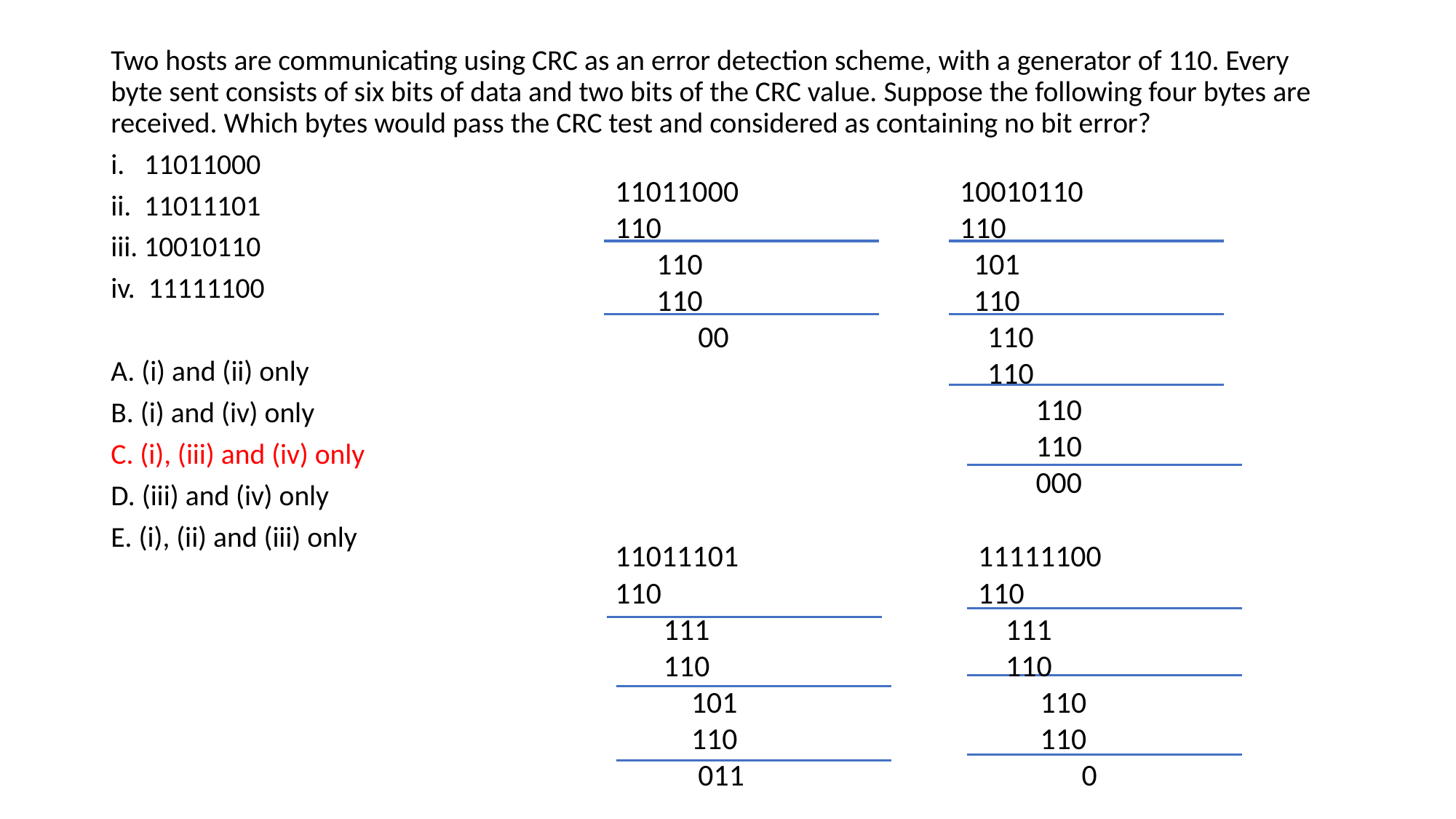

Two hosts are communicating using CRC as an error detection scheme, with a generator of 110. Every byte sent consists of six bits of data and two bits of the CRC value. Suppose the following four bytes are received. Which bytes would pass the CRC test and considered as containing no bit error?
i.   11011000
ii.  11011101
iii. 10010110
iv.  11111100

A. (i) and (ii) only
B. (i) and (iv) only
C. (i), (iii) and (iv) only
D. (iii) and (iv) only
E. (i), (ii) and (iii) only

11011000
110
      110
      110
            00
10010110
110
  101
  110
    110
    110
           110
           110
           000

11011101
110
       111
       110
           101
           110
            011
11111100
110
    111
    110
         110
         110
               0